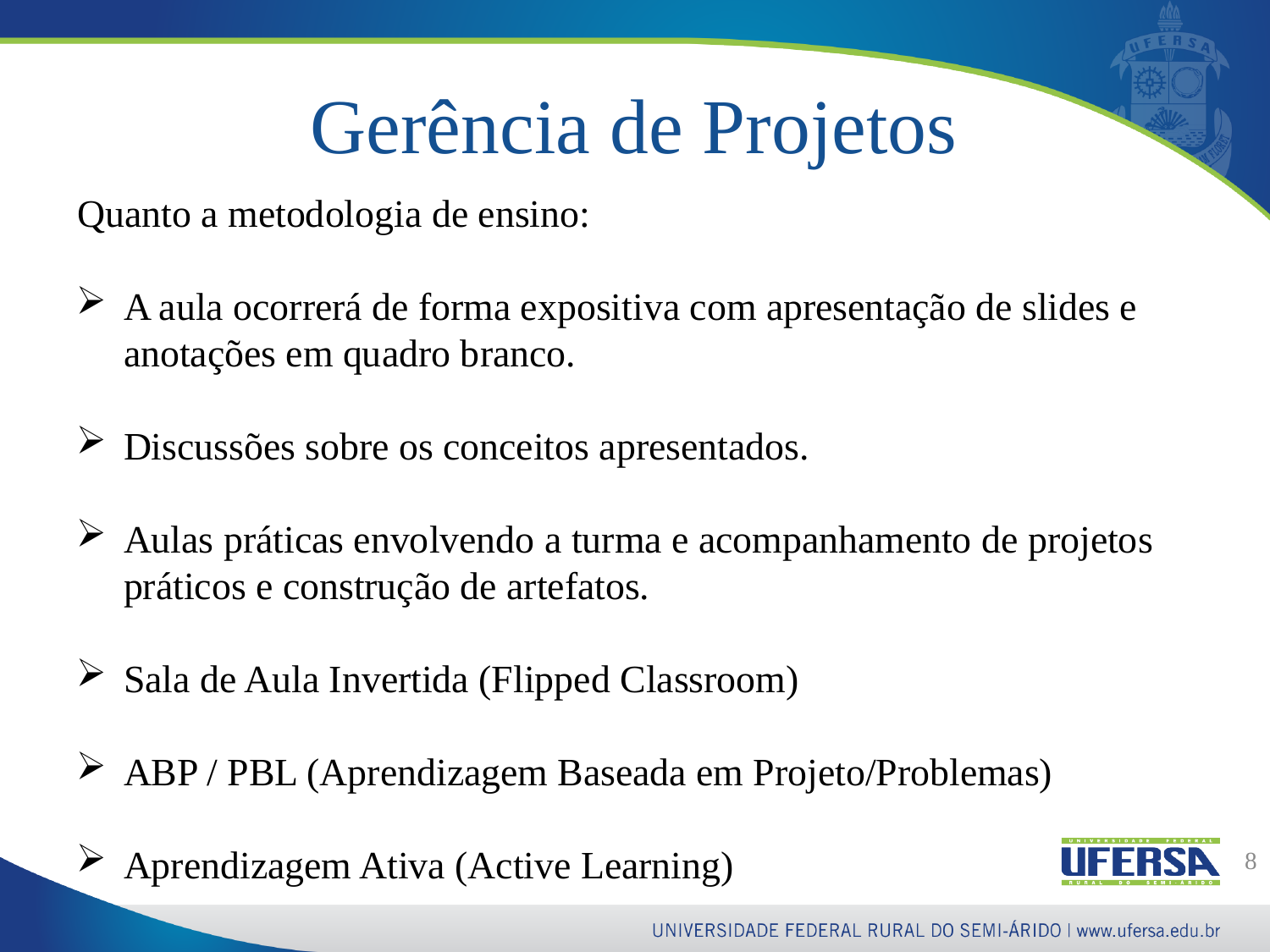

Gerência de Projetos
Quanto a metodologia de ensino:

A aula ocorrerá de forma expositiva com apresentação de slides e anotações em quadro branco.

Discussões sobre os conceitos apresentados.

Aulas práticas envolvendo a turma e acompanhamento de projetos práticos e construção de artefatos.

Sala de Aula Invertida (Flipped Classroom)

ABP / PBL (Aprendizagem Baseada em Projeto/Problemas)

Aprendizagem Ativa (Active Learning)

8